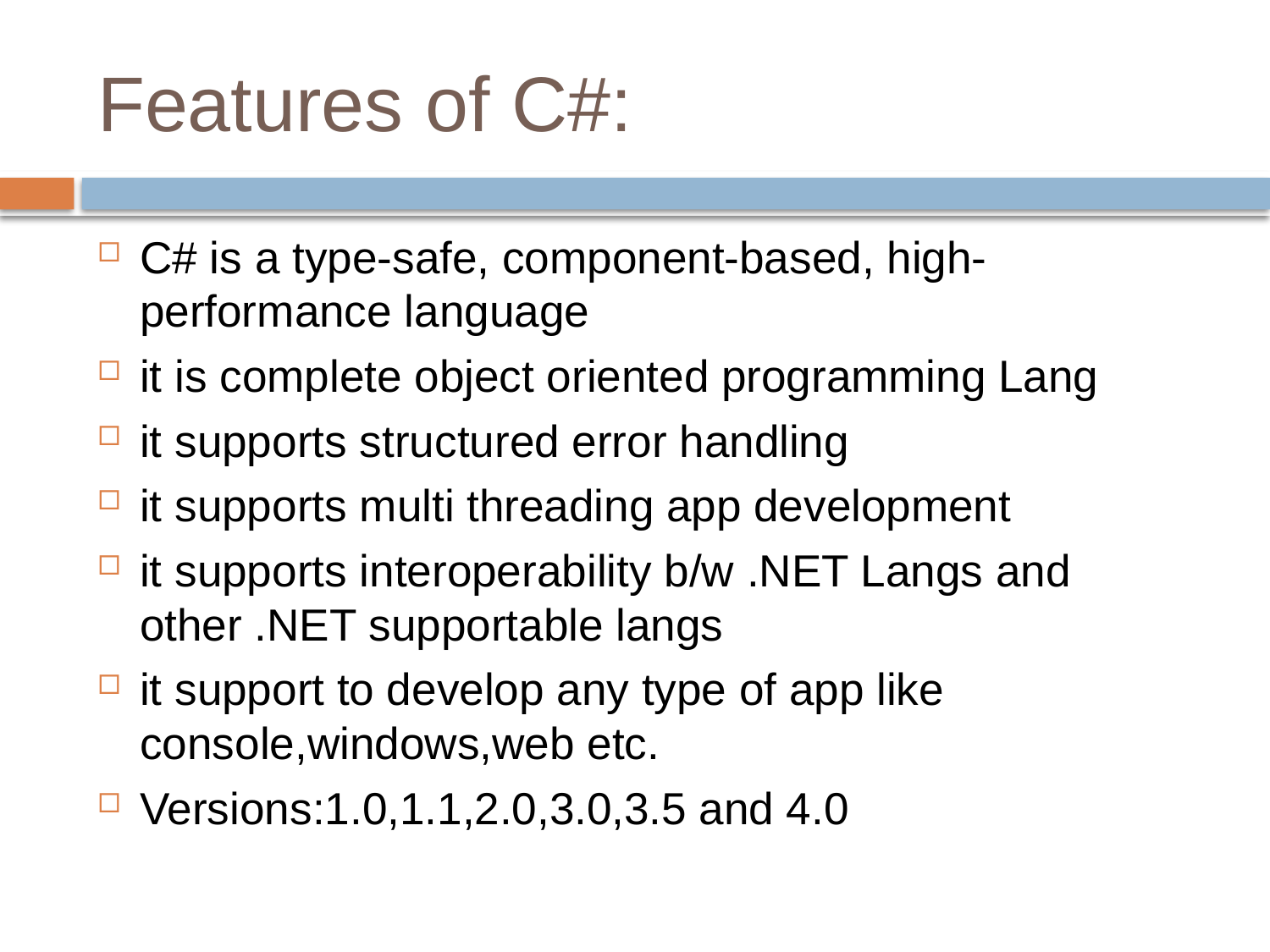

# Features of C#:
C# is a type-safe, component-based, high-performance language
it is complete object oriented programming Lang
it supports structured error handling
it supports multi threading app development
it supports interoperability b/w .NET Langs and other .NET supportable langs
it support to develop any type of app like console,windows,web etc.
Versions:1.0,1.1,2.0,3.0,3.5 and 4.0